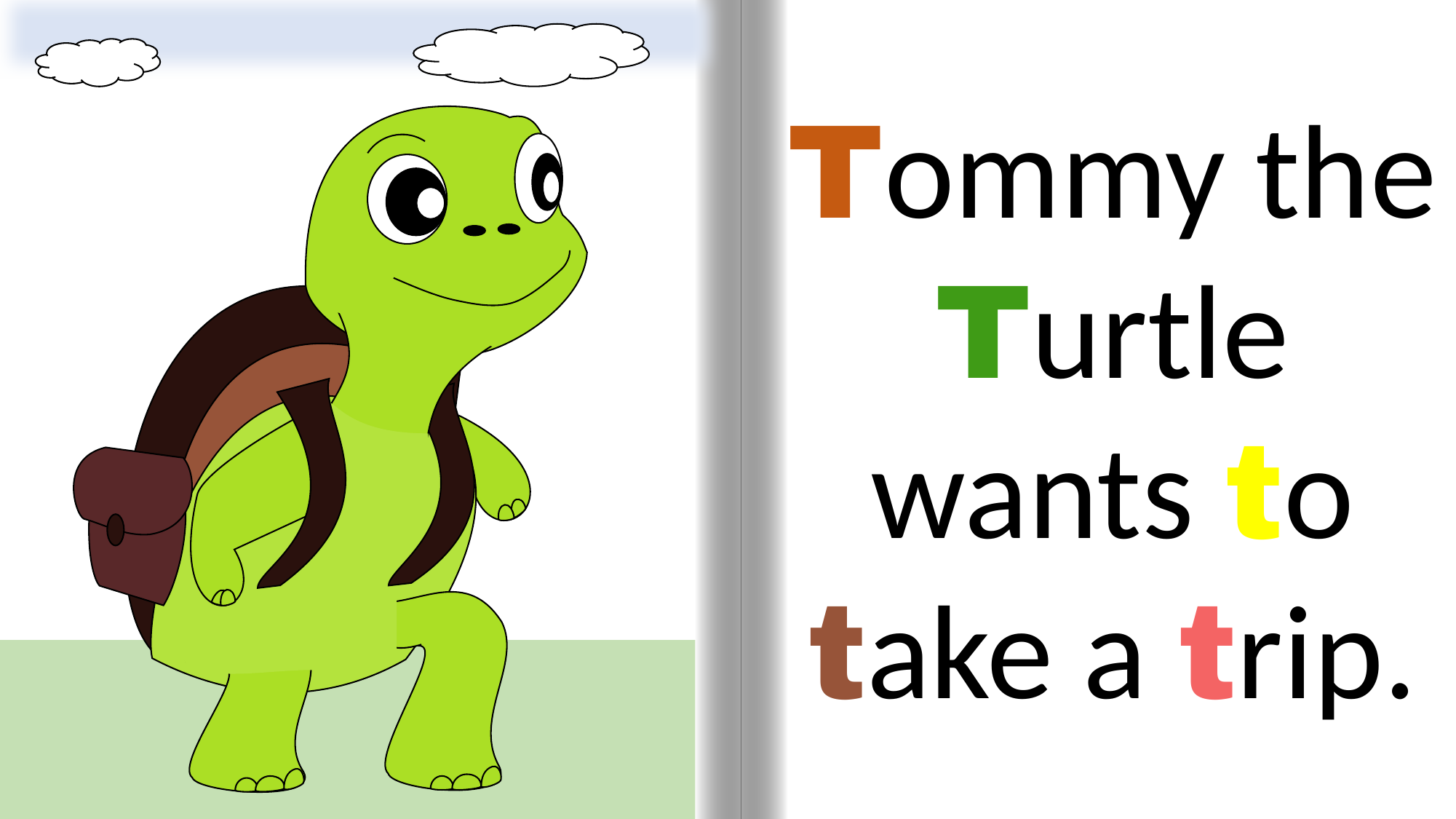

Tommy the Turtle wants to take a trip.